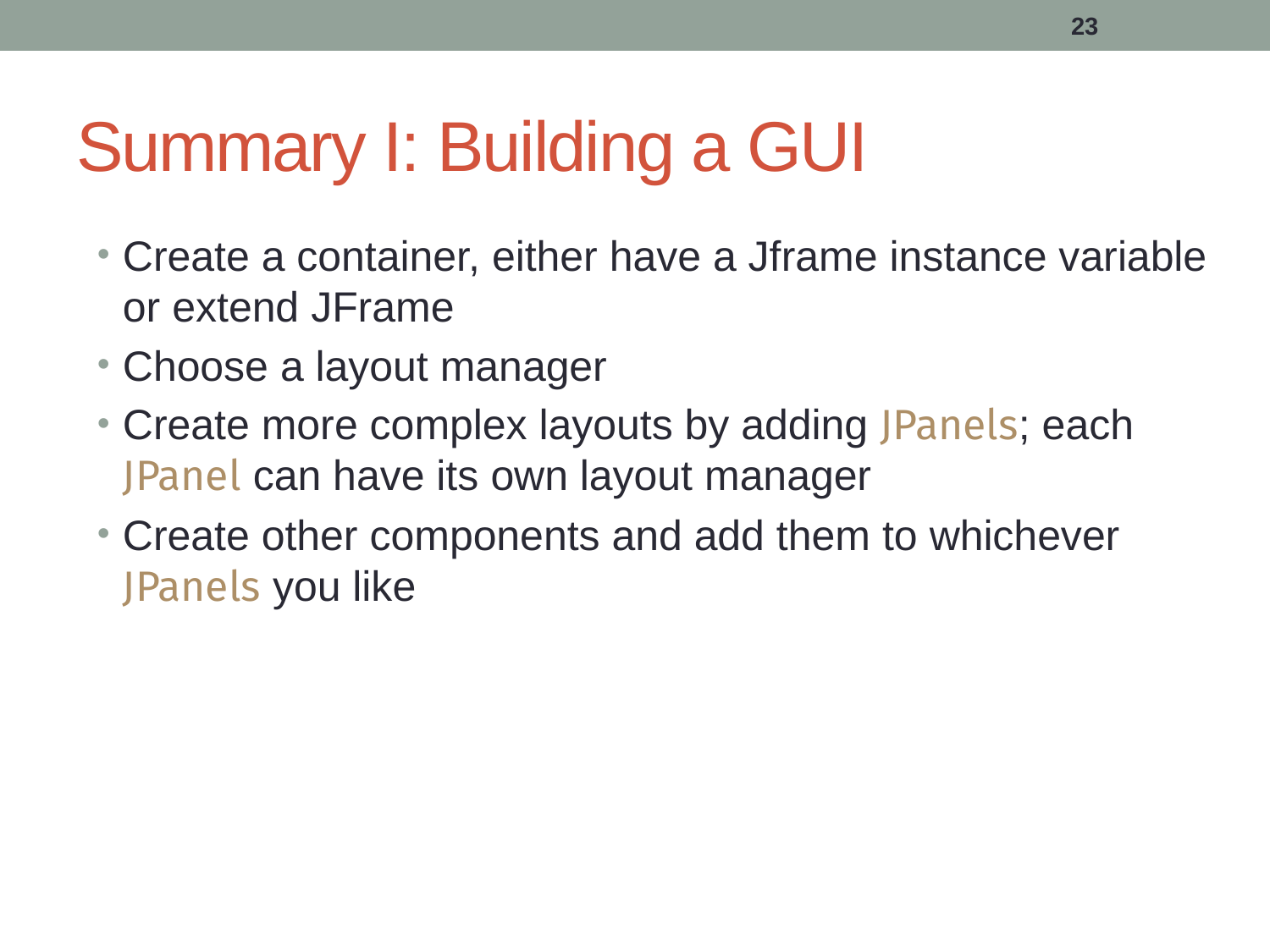

23
# Summary I: Building a GUI
Create a container, either have a Jframe instance variable or extend JFrame
Choose a layout manager
Create more complex layouts by adding JPanels; each JPanel can have its own layout manager
Create other components and add them to whichever  JPanels you like